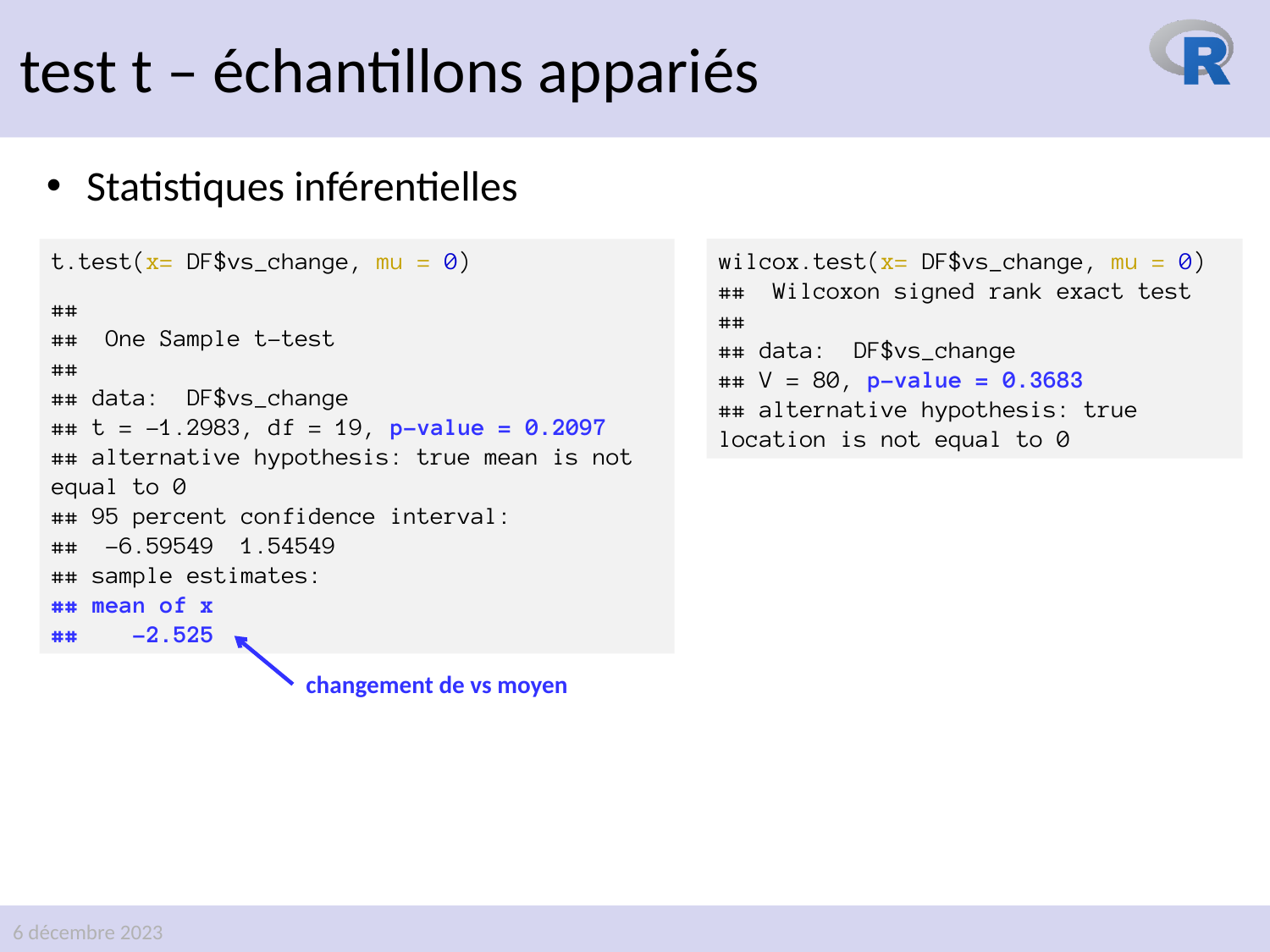

test t – échantillons appariés
Statistiques inférentielles
t.test(x= DF$vs_change, mu = 0)
## ##  One Sample t-test ## ## data:  DF$vs_change ## t = -1.2983, df = 19, p-value = 0.2097 ## alternative hypothesis: true mean is not equal to 0 ## 95 percent confidence interval: ##  -6.59549  1.54549 ## sample estimates: ## mean of x ##    -2.525
wilcox.test(x= DF$vs_change, mu = 0)
##  Wilcoxon signed rank exact test
##
## data:  DF$vs_change
## V = 80, p-value = 0.3683
## alternative hypothesis: true location is not equal to 0
changement de vs moyen
6 décembre 2023
25